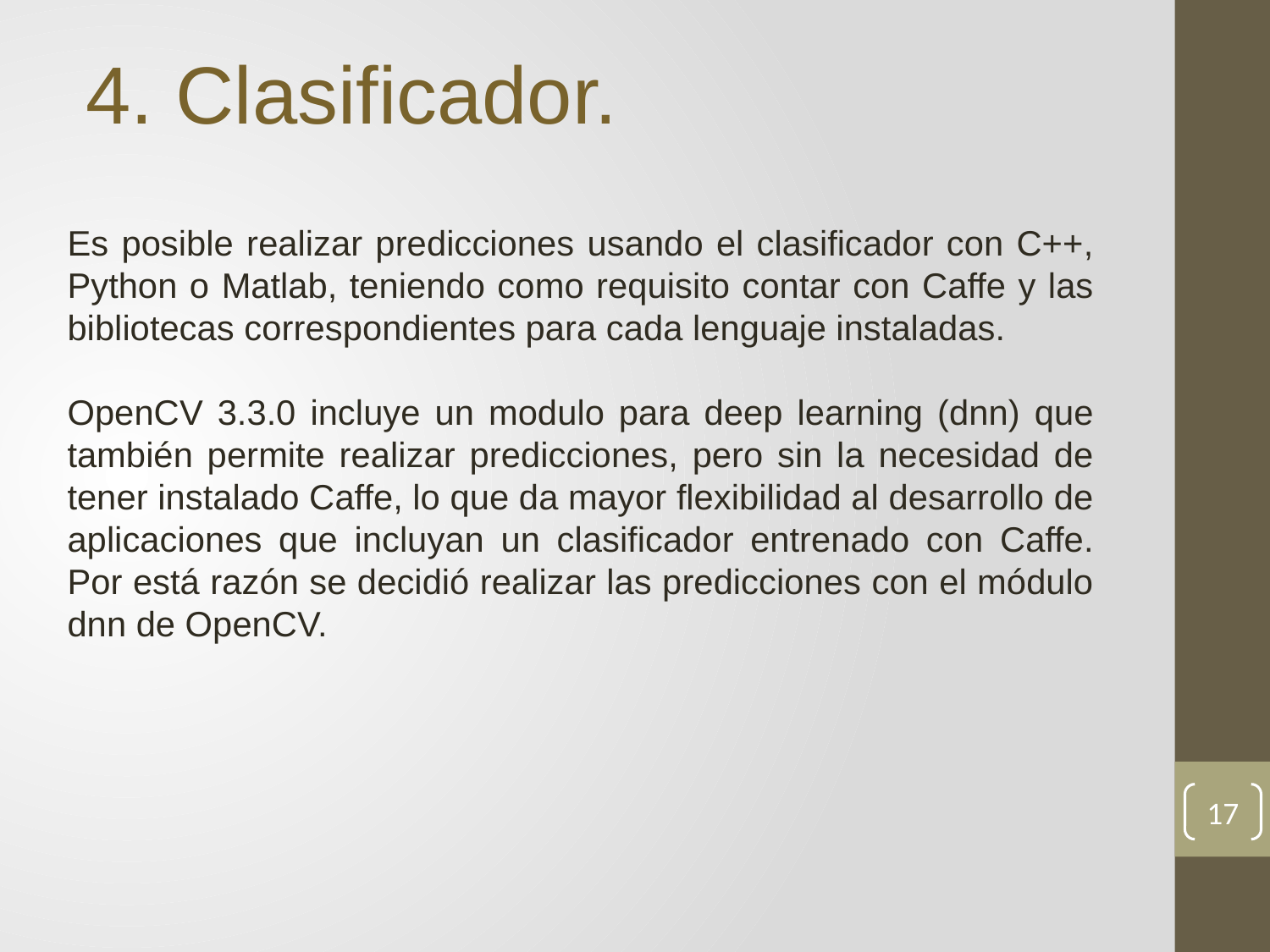

4. Clasificador.
Es posible realizar predicciones usando el clasificador con C++, Python o Matlab, teniendo como requisito contar con Caffe y las bibliotecas correspondientes para cada lenguaje instaladas.

OpenCV 3.3.0 incluye un modulo para deep learning (dnn) que también permite realizar predicciones, pero sin la necesidad de tener instalado Caffe, lo que da mayor flexibilidad al desarrollo de aplicaciones que incluyan un clasificador entrenado con Caffe. Por está razón se decidió realizar las predicciones con el módulo dnn de OpenCV.

17